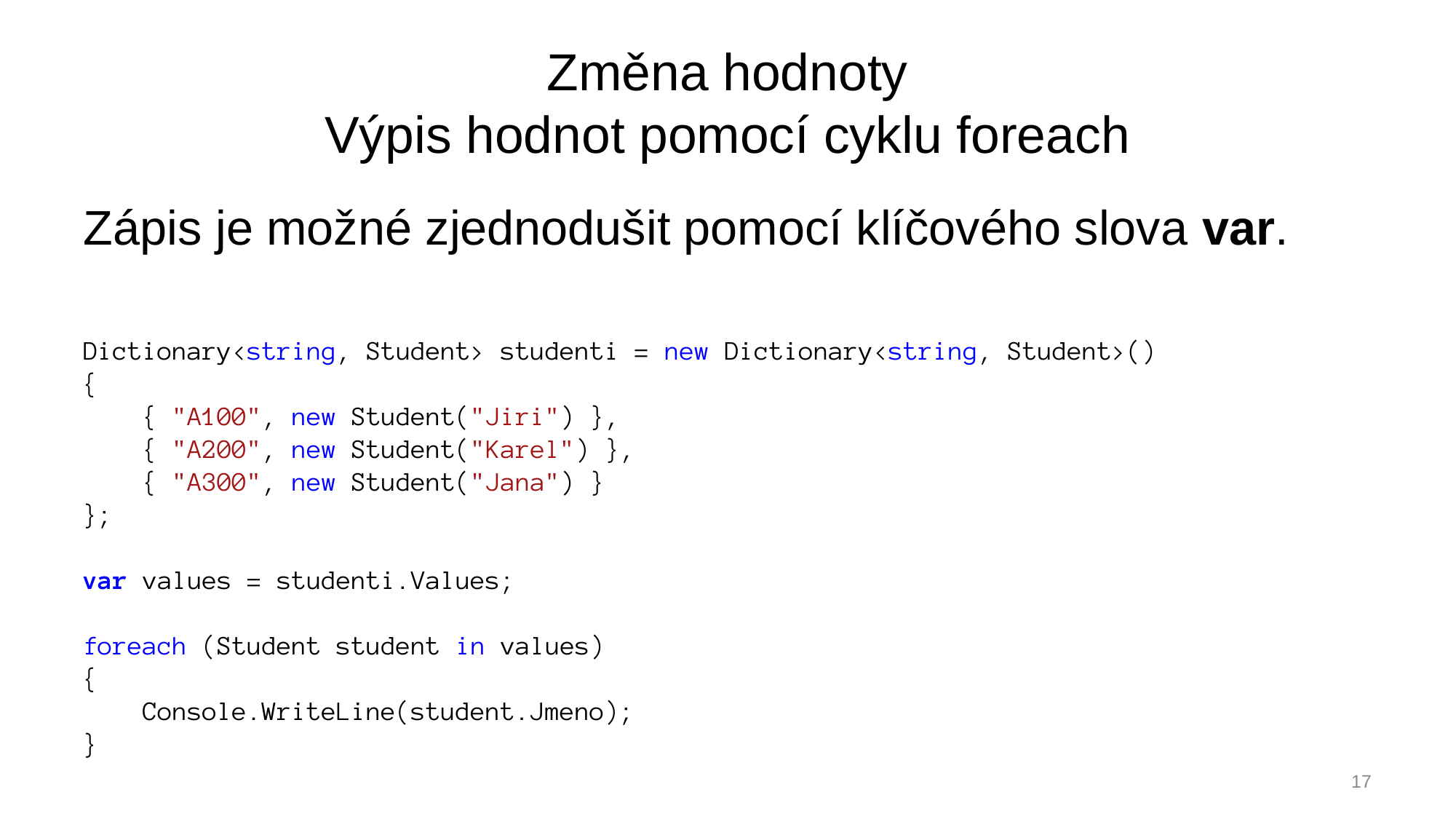

# Změna hodnoty Výpis hodnot pomocí cyklu foreach
Zápis je možné zjednodušit pomocí klíčového slova var.
Dictionary<string, Student> studenti = new Dictionary<string, Student>()
{
    { "A100", new Student("Jiri") },
    { "A200", new Student("Karel") },
    { "A300", new Student("Jana") }
};

var values = studenti.Values;

foreach (Student student in values)
{
    Console.WriteLine(student.Jmeno);
}
17